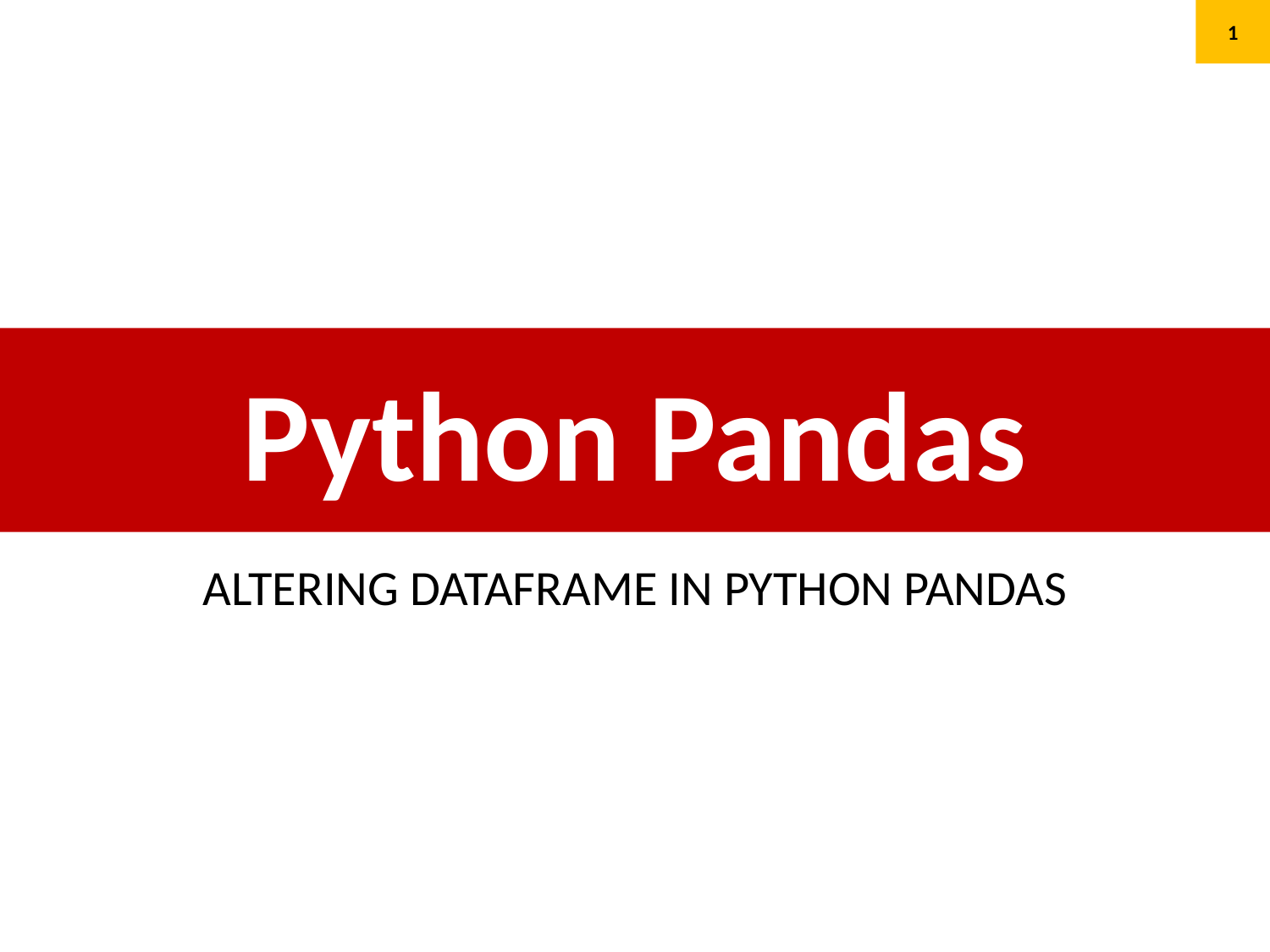

1
# Python Pandas
ALTERING DATAFRAME IN PYTHON PANDAS